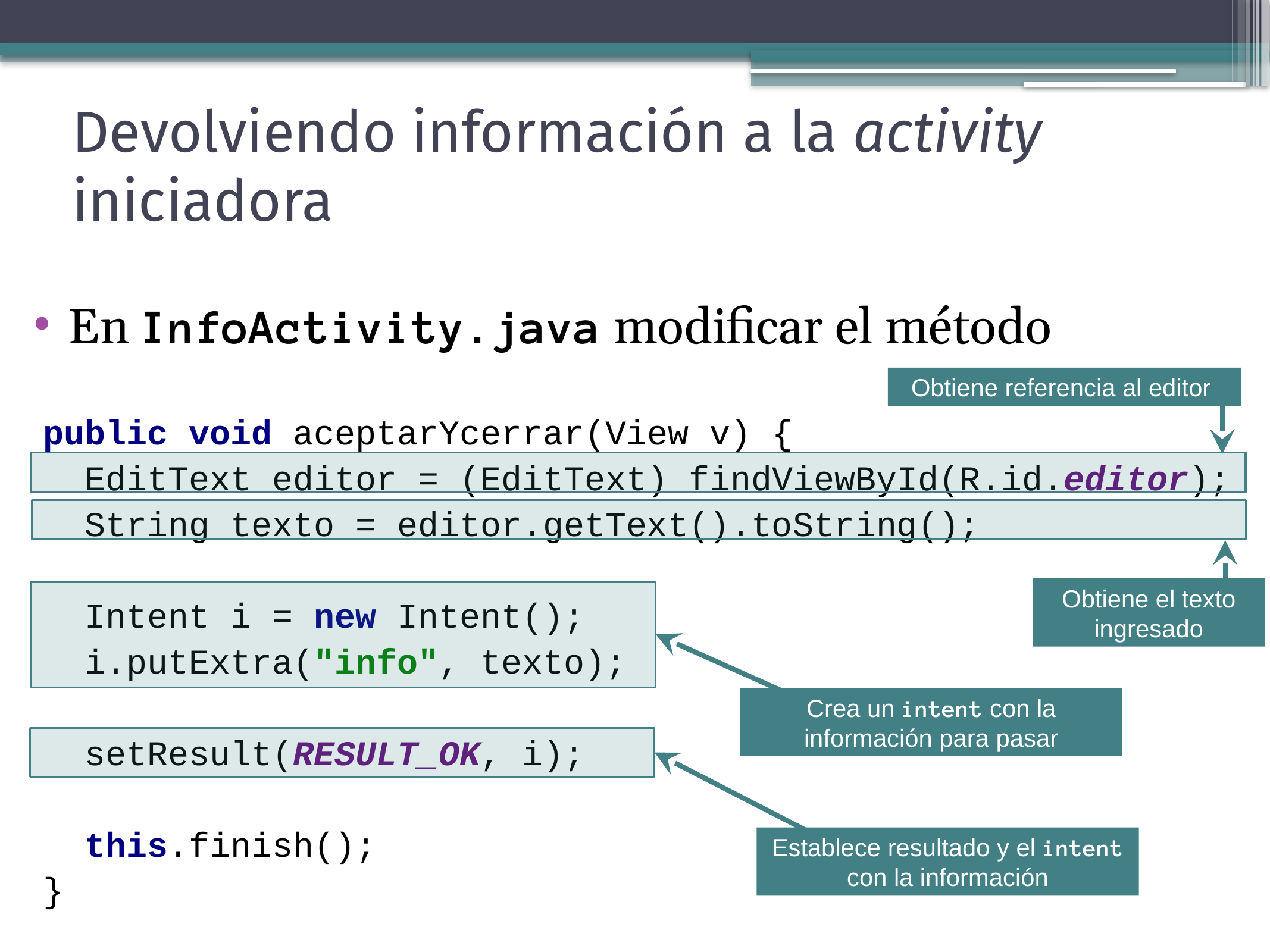

# Devolviendo información a la activity  iniciadora
En InfoActivity.java modificar el método
Obtiene referencia al editor

public void aceptarYcerrar(View v) {
  EditText editor = (EditText) findViewById(R.id.editor);
  String texto = editor.getText().toString();
  Intent i = new Intent();
  i.putExtra("info", texto);
  setResult(RESULT_OK, i);
  this.finish();
}

Obtiene el texto ingresado

Crea un intent con la información para pasar

Establece resultado y el intent con la información
37